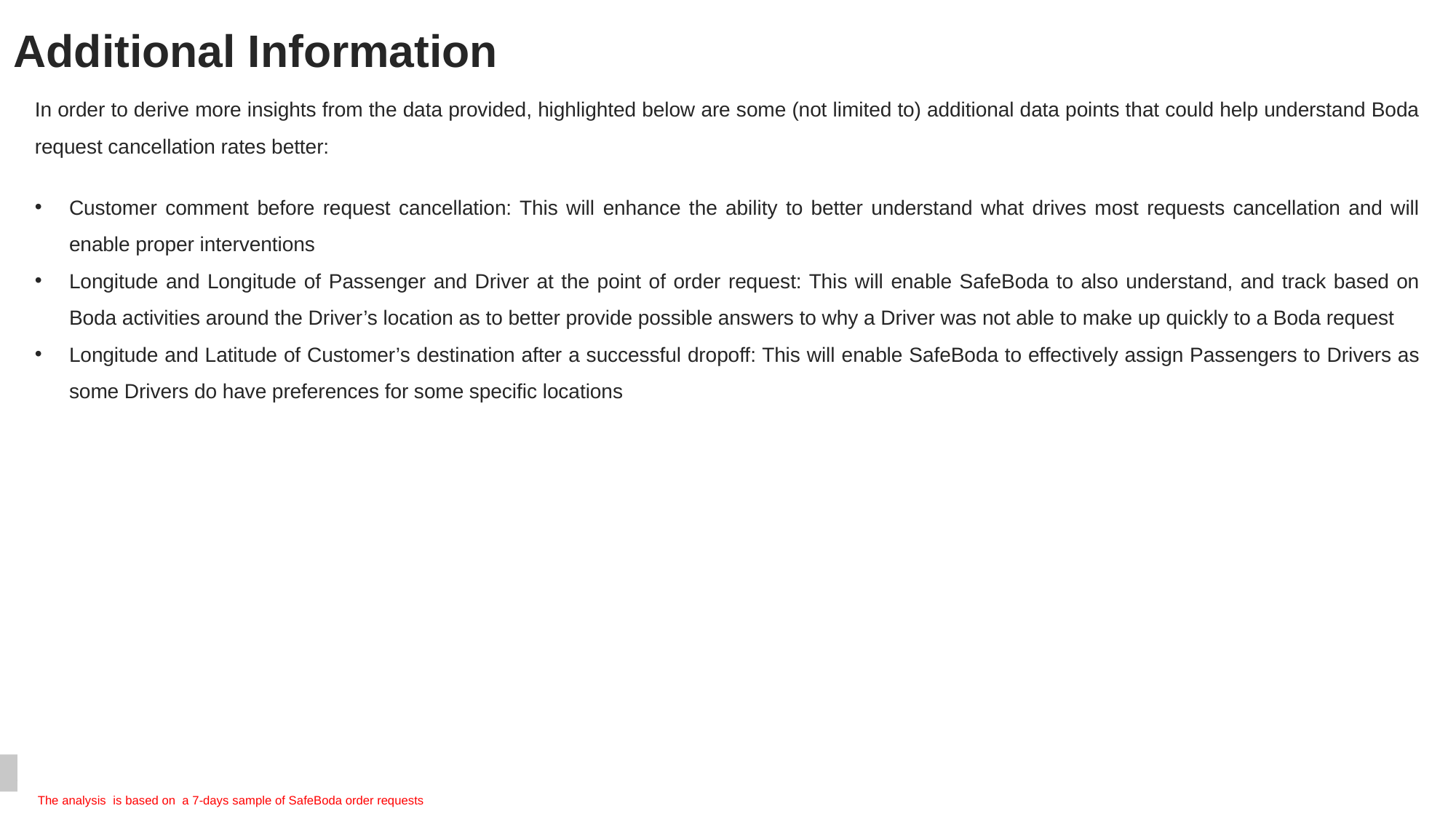

Additional Information
In order to derive more insights from the data provided, highlighted below are some (not limited to) additional data points that could help understand Boda request cancellation rates better:

Customer comment before request cancellation: This will enhance the ability to better understand what drives most requests cancellation and will enable proper interventions
Longitude and Longitude of Passenger and Driver at the point of order request: This will enable SafeBoda to also understand, and track based on Boda activities around the Driver’s location as to better provide possible answers to why a Driver was not able to make up quickly to a Boda request
Longitude and Latitude of Customer’s destination after a successful dropoff: This will enable SafeBoda to effectively assign Passengers to Drivers as some Drivers do have preferences for some specific locations

The analysis  is based on  a 7-days sample of SafeBoda order requests